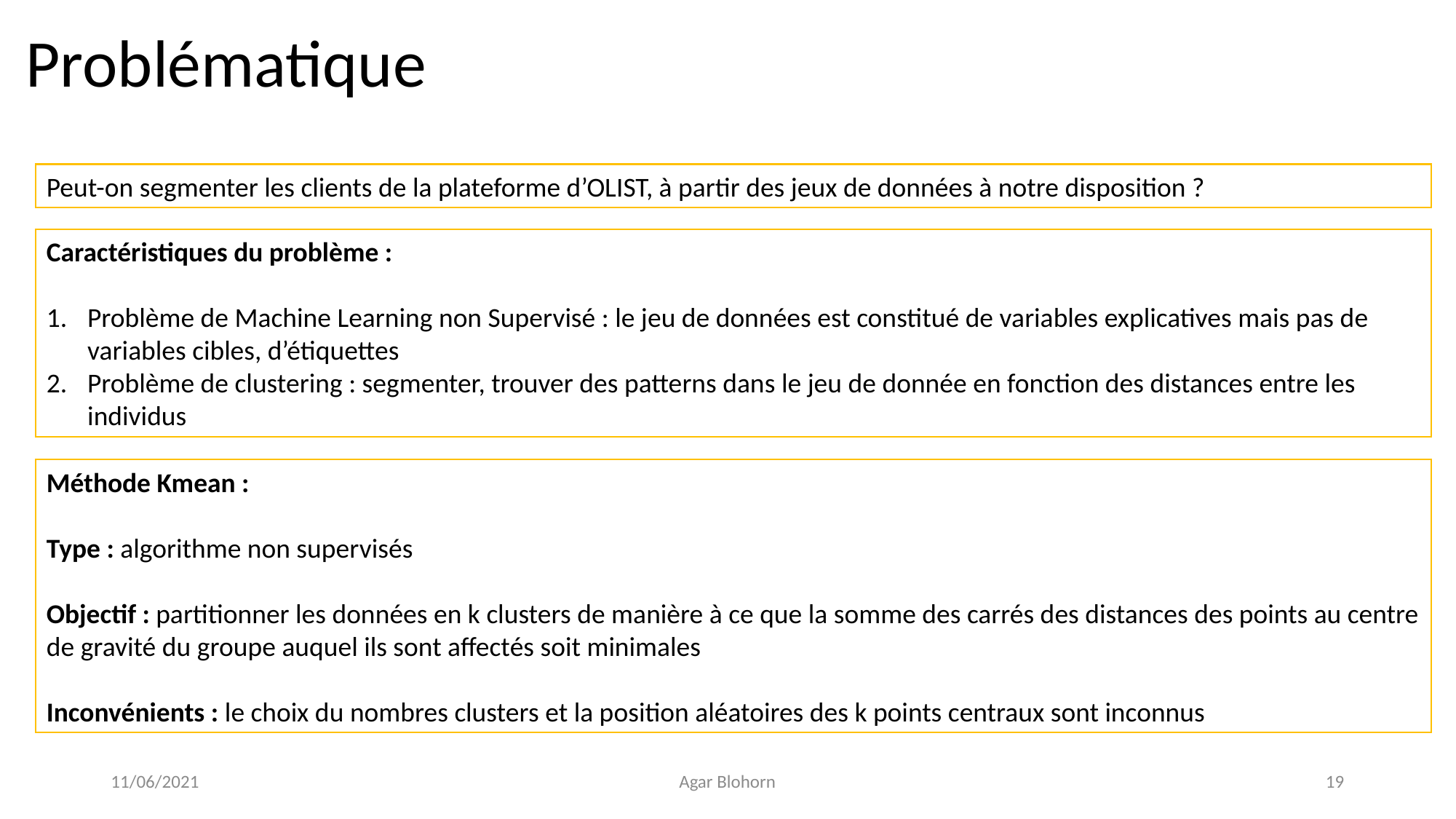

# Problématique
Peut-on segmenter les clients de la plateforme d’OLIST, à partir des jeux de données à notre disposition ?
Caractéristiques du problème :

Problème de Machine Learning non Supervisé : le jeu de données est constitué de variables explicatives mais pas de variables cibles, d’étiquettes
Problème de clustering : segmenter, trouver des patterns dans le jeu de donnée en fonction des distances entre les individus
Méthode Kmean :

Type : algorithme non supervisés

Objectif : partitionner les données en k clusters de manière à ce que la somme des carrés des distances des points au centre de gravité du groupe auquel ils sont affectés soit minimales

Inconvénients : le choix du nombres clusters et la position aléatoires des k points centraux sont inconnus

11/06/2021
Agar Blohorn
19